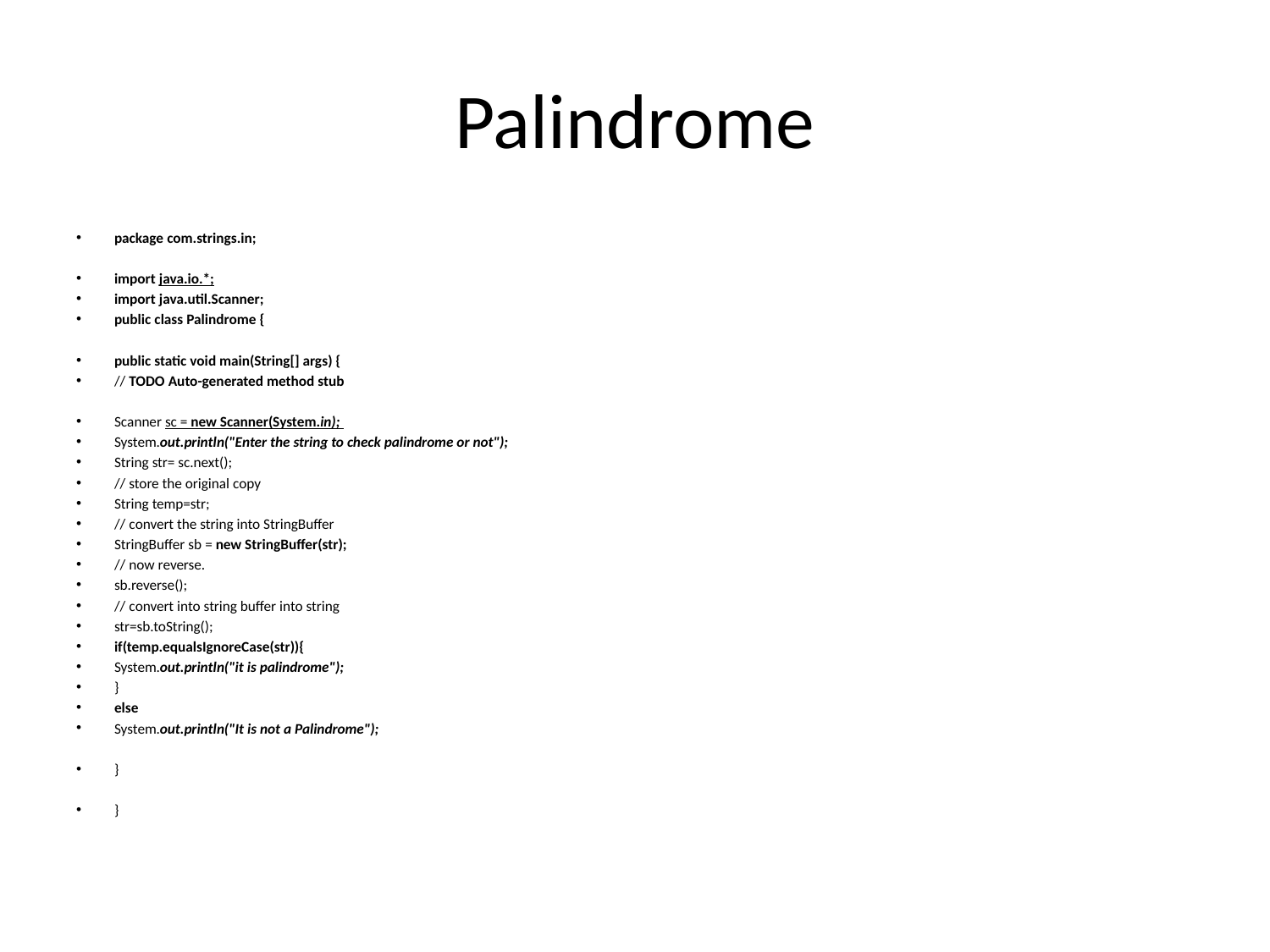

# Palindrome
package com.strings.in;

import java.io.*;
import java.util.Scanner;
public class Palindrome {

public static void main(String[] args) {
// TODO Auto-generated method stub

Scanner sc = new Scanner(System.in);
System.out.println("Enter the string to check palindrome or not");
String str= sc.next();
// store the original copy
String temp=str;
// convert the string into StringBuffer
StringBuffer sb = new StringBuffer(str);
// now reverse.
sb.reverse();
// convert into string buffer into string
str=sb.toString();
if(temp.equalsIgnoreCase(str)){
System.out.println("it is palindrome");
}
else
System.out.println("It is not a Palindrome");

}

}